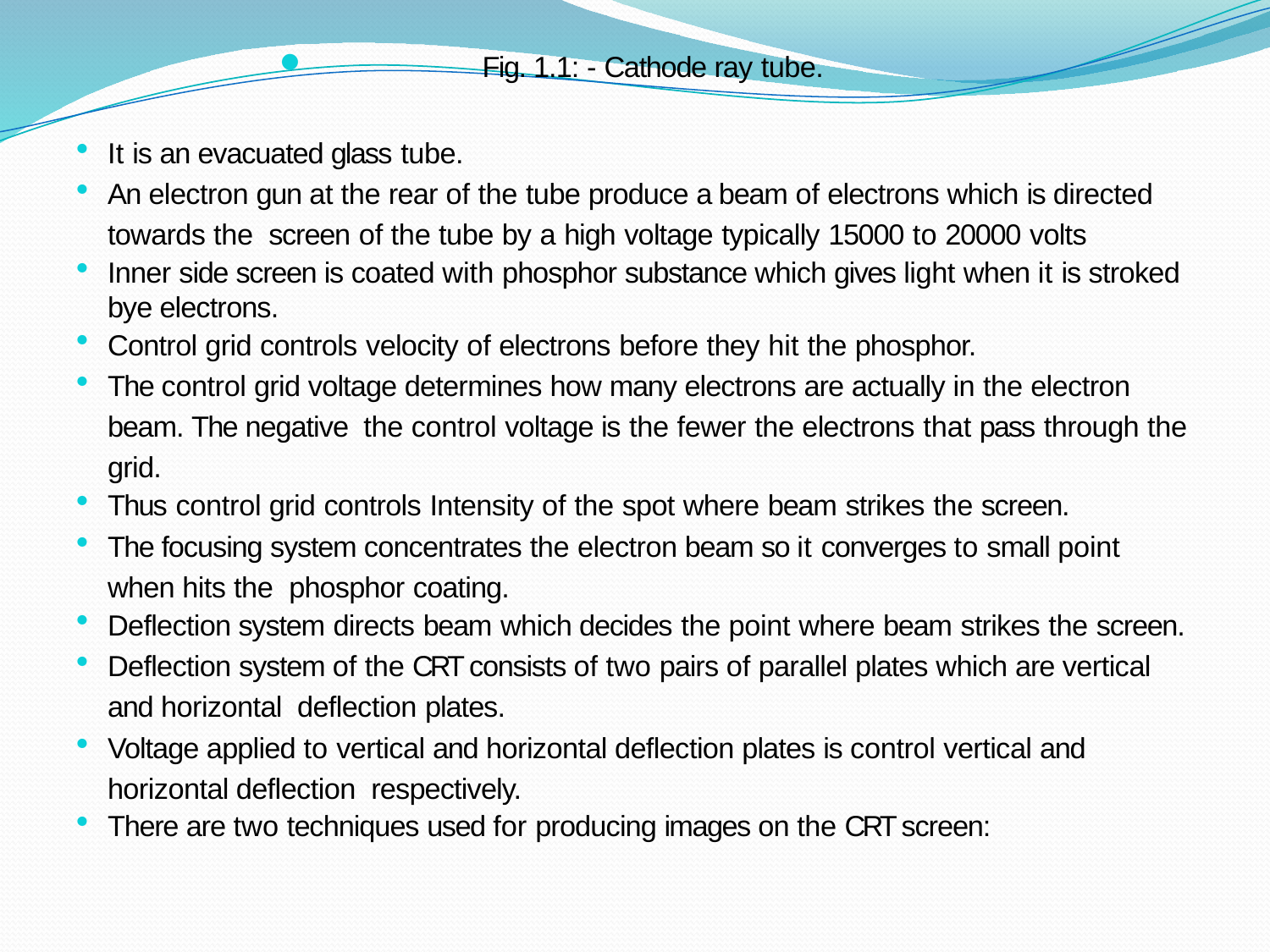

Fig. 1.1: - Cathode ray tube.

It is an evacuated glass tube.
An electron gun at the rear of the tube produce a beam of electrons which is directed towards the  screen of the tube by a high voltage typically 15000 to 20000 volts
Inner side screen is coated with phosphor substance which gives light when it is stroked bye electrons.
Control grid controls velocity of electrons before they hit the phosphor.
The control grid voltage determines how many electrons are actually in the electron beam. The negative  the control voltage is the fewer the electrons that pass through the grid.
Thus control grid controls Intensity of the spot where beam strikes the screen.
The focusing system concentrates the electron beam so it converges to small point when hits the  phosphor coating.
Deflection system directs beam which decides the point where beam strikes the screen.
Deflection system of the CRT consists of two pairs of parallel plates which are vertical and horizontal  deflection plates.
Voltage applied to vertical and horizontal deflection plates is control vertical and horizontal deflection  respectively.
There are two techniques used for producing images on the CRT screen: